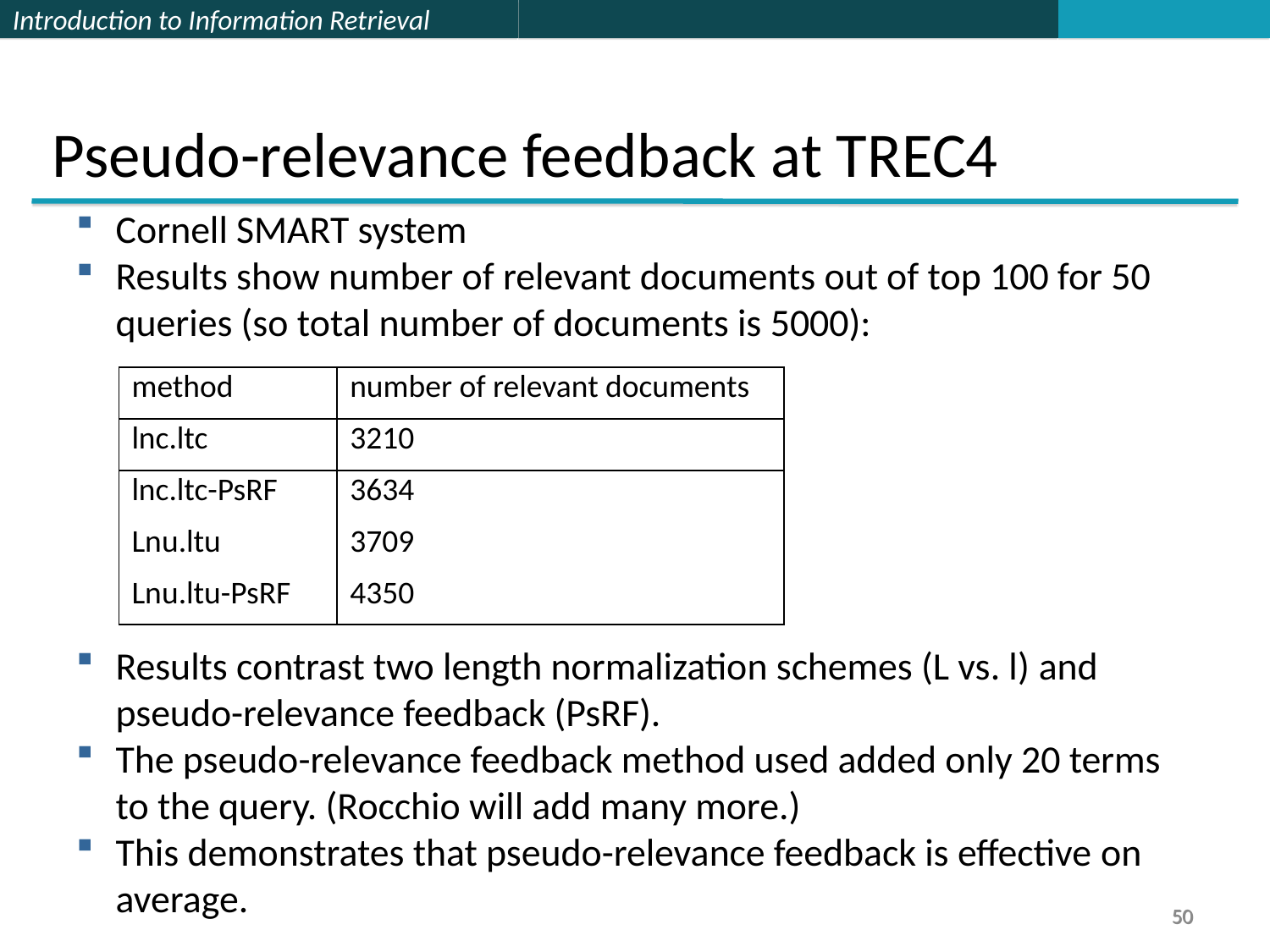

Pseudo-relevance feedback at TREC4
Cornell SMART system
Results show number of relevant documents out of top 100 for 50 queries (so total number of documents is 5000):
| method | number of relevant documents |
| --- | --- |
| lnc.ltc | 3210 |
| lnc.ltc-PsRF | 3634 |
| Lnu.ltu | 3709 |
| Lnu.ltu-PsRF | 4350 |
Results contrast two length normalization schemes (L vs. l) and pseudo-relevance feedback (PsRF).
The pseudo-relevance feedback method used added only 20 terms to the query. (Rocchio will add many more.)
This demonstrates that pseudo-relevance feedback is effective on average.
50
50